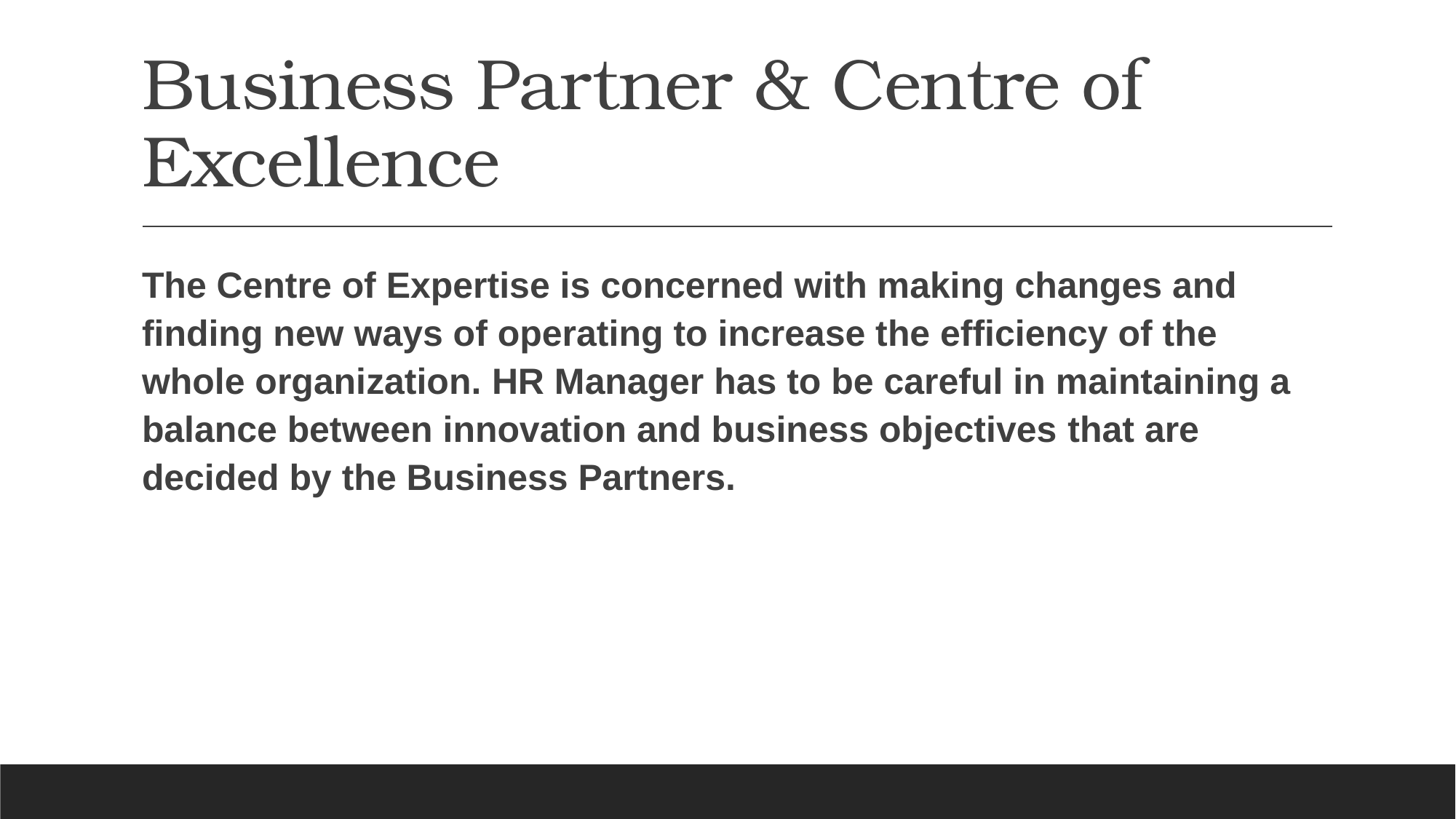

# Business Partner & Centre of Excellence
The Centre of Expertise is concerned with making changes and finding new ways of operating to increase the efficiency of the whole organization. HR Manager has to be careful in maintaining a balance between innovation and business objectives that are decided by the Business Partners.